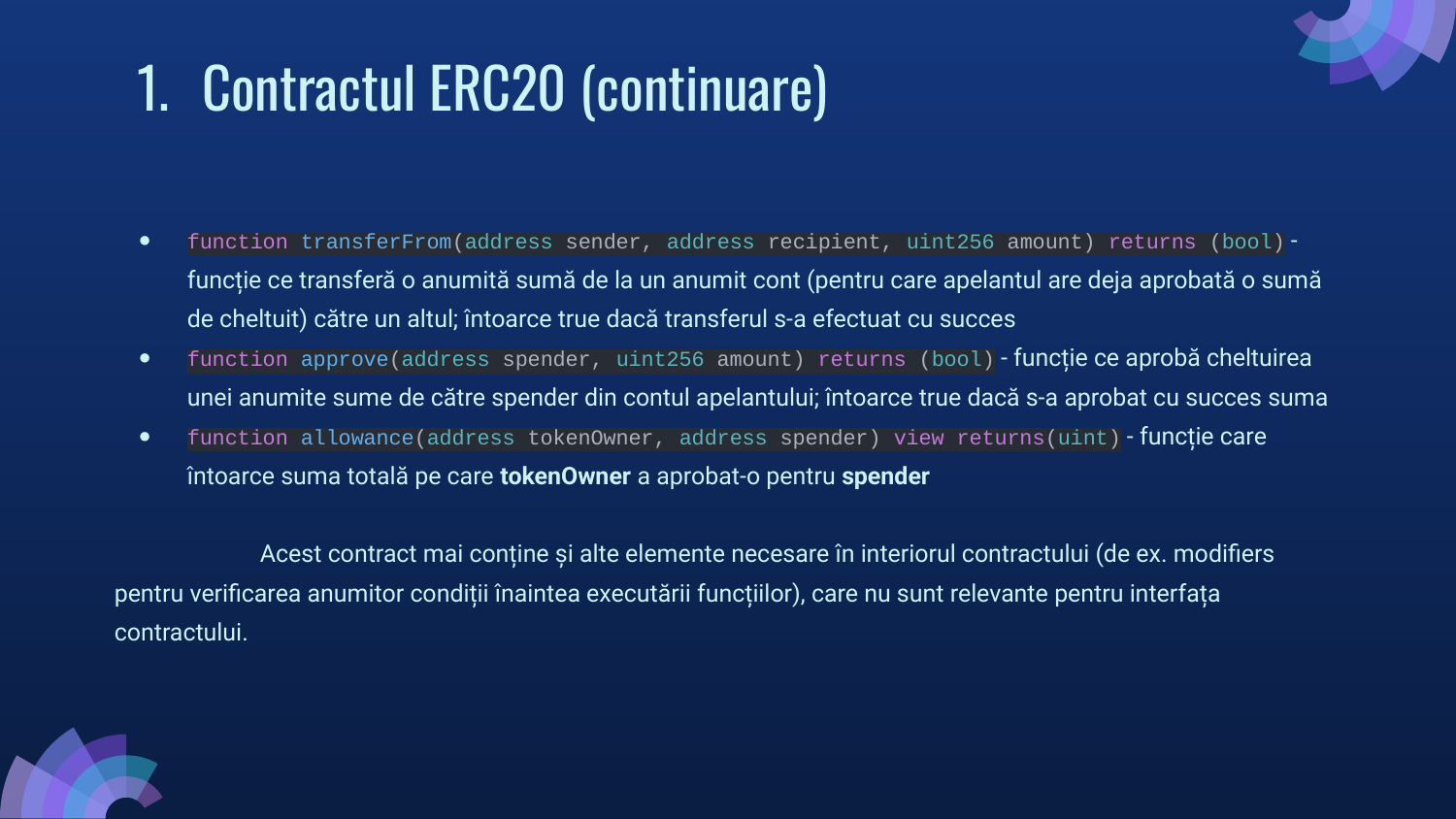

# Contractul ERC20 (continuare)

function transferFrom(address sender, address recipient, uint256 amount) returns (bool) - funcție ce transferă o anumită sumă de la un anumit cont (pentru care apelantul are deja aprobată o sumă de cheltuit) către un altul; întoarce true dacă transferul s-a efectuat cu succes
function approve(address spender, uint256 amount) returns (bool) - funcție ce aprobă cheltuirea unei anumite sume de către spender din contul apelantului; întoarce true dacă s-a aprobat cu succes suma
function allowance(address tokenOwner, address spender) view returns(uint) - funcție care întoarce suma totală pe care tokenOwner a aprobat-o pentru spender

	Acest contract mai conține și alte elemente necesare în interiorul contractului (de ex. modifiers pentru verificarea anumitor condiții înaintea executării funcțiilor), care nu sunt relevante pentru interfața contractului.